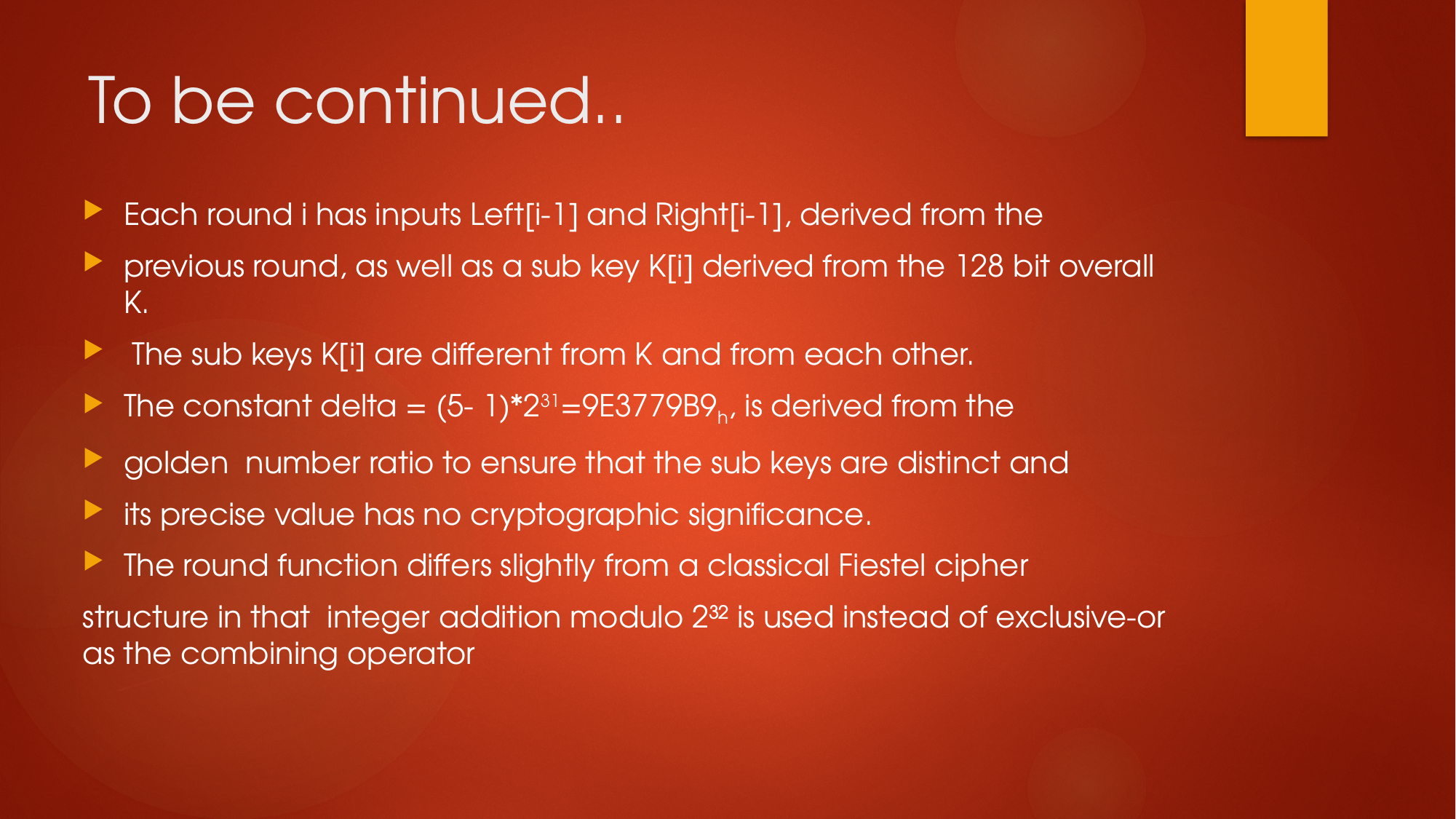

# To be continued..
Each round i has inputs Left[i-1] and Right[i-1], derived from the
previous round, as well as a sub key K[i] derived from the 128 bit overall K.
 The sub keys K[i] are different from K and from each other.
The constant delta = (5- 1)*231=9E3779B9h, is derived from the
golden  number ratio to ensure that the sub keys are distinct and
its precise value has no cryptographic significance.
The round function differs slightly from a classical Fiestel cipher
structure in that  integer addition modulo 2³² is used instead of exclusive-or as the combining operator